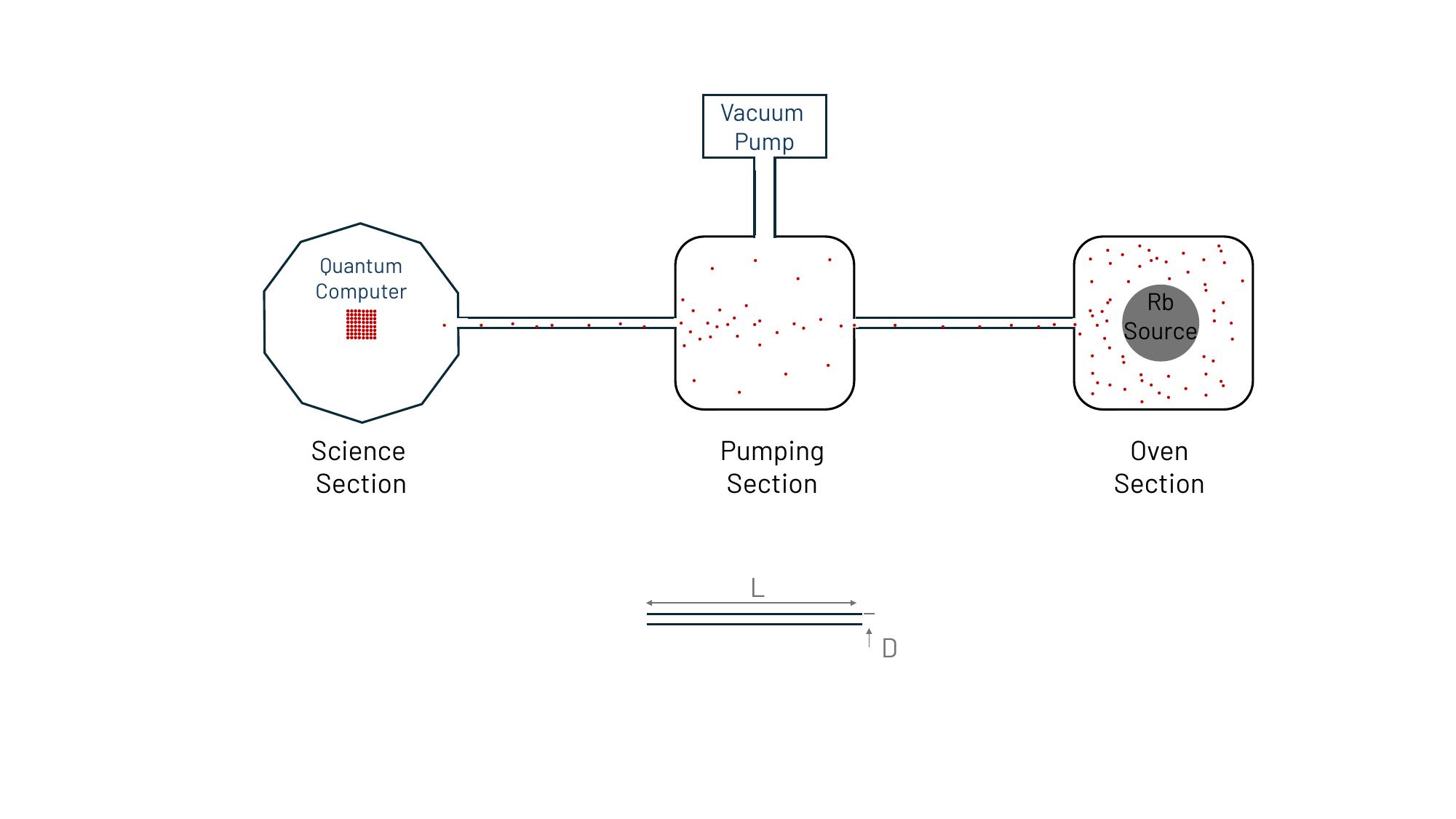

Vacuum
Pump

.
.
.
.
.
.
.
.
.

.
.
.
.
.
.
.
.

.
.
Quantum
Computer
.
.
.
.
.
.
.
.
.
.
.
.
.
.
.
.
.
Rb
Source

.
.
.
.
.
.
.
.
.
.
.
.
.
.
.
.
.
.
.
.
.
.
.
.
.
.
.
.
.
.
.
.
.
.
.
.
.

.
.
.

.
.
.

.
.
.
.
.
.
.
.
.
.
.
.
.
.
.
.
.
.
.
.
.
.
.
.
.
.
Oven
Section
Science
Section
Pumping
Section
L

D